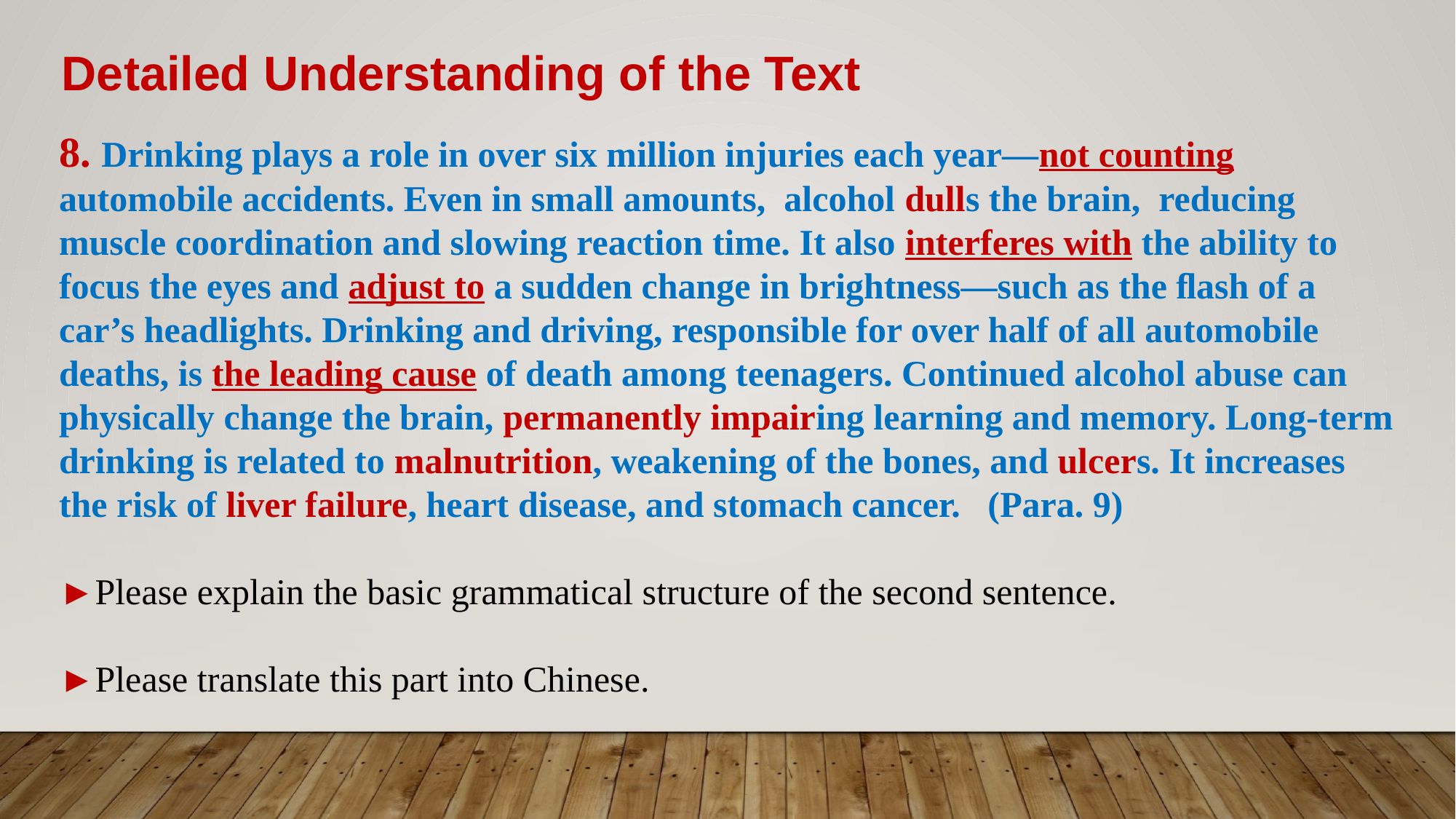

Detailed Understanding of the Text
8. Drinking plays a role in over six million injuries each year—not counting automobile accidents. Even in small amounts,  alcohol dulls the brain,  reducing muscle coordination and slowing reaction time. It also interferes with the ability to focus the eyes and adjust to a sudden change in brightness—such as the ﬂash of a car’s headlights. Drinking and driving, responsible for over half of all automobile deaths, is the leading cause of death among teenagers. Continued alcohol abuse can physically change the brain, permanently impairing learning and memory. Long-term drinking is related to malnutrition, weakening of the bones, and ulcers. It increases the risk of liver failure, heart disease, and stomach cancer.   (Para. 9)

►Please explain the basic grammatical structure of the second sentence.

►Please translate this part into Chinese.